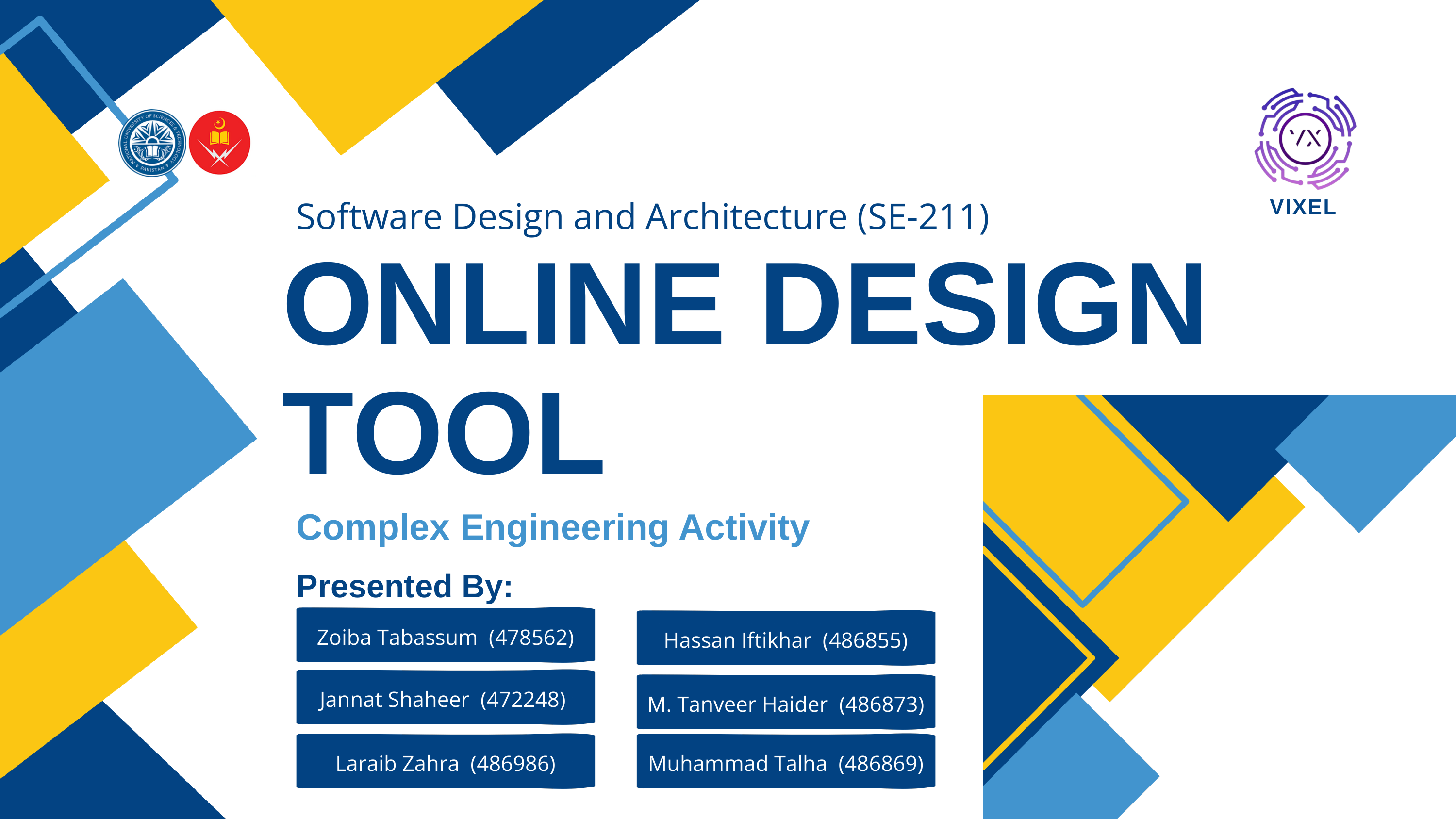

VIXEL

Software Design and Architecture (SE-211)

ONLINE DESIGN TOOL

Complex Engineering Activity

Presented By:

Zoiba Tabassum  (478562)

Hassan Iftikhar  (486855)

Jannat Shaheer  (472248)

M. Tanveer Haider  (486873)

Laraib Zahra  (486986)

Muhammad Talha  (486869)